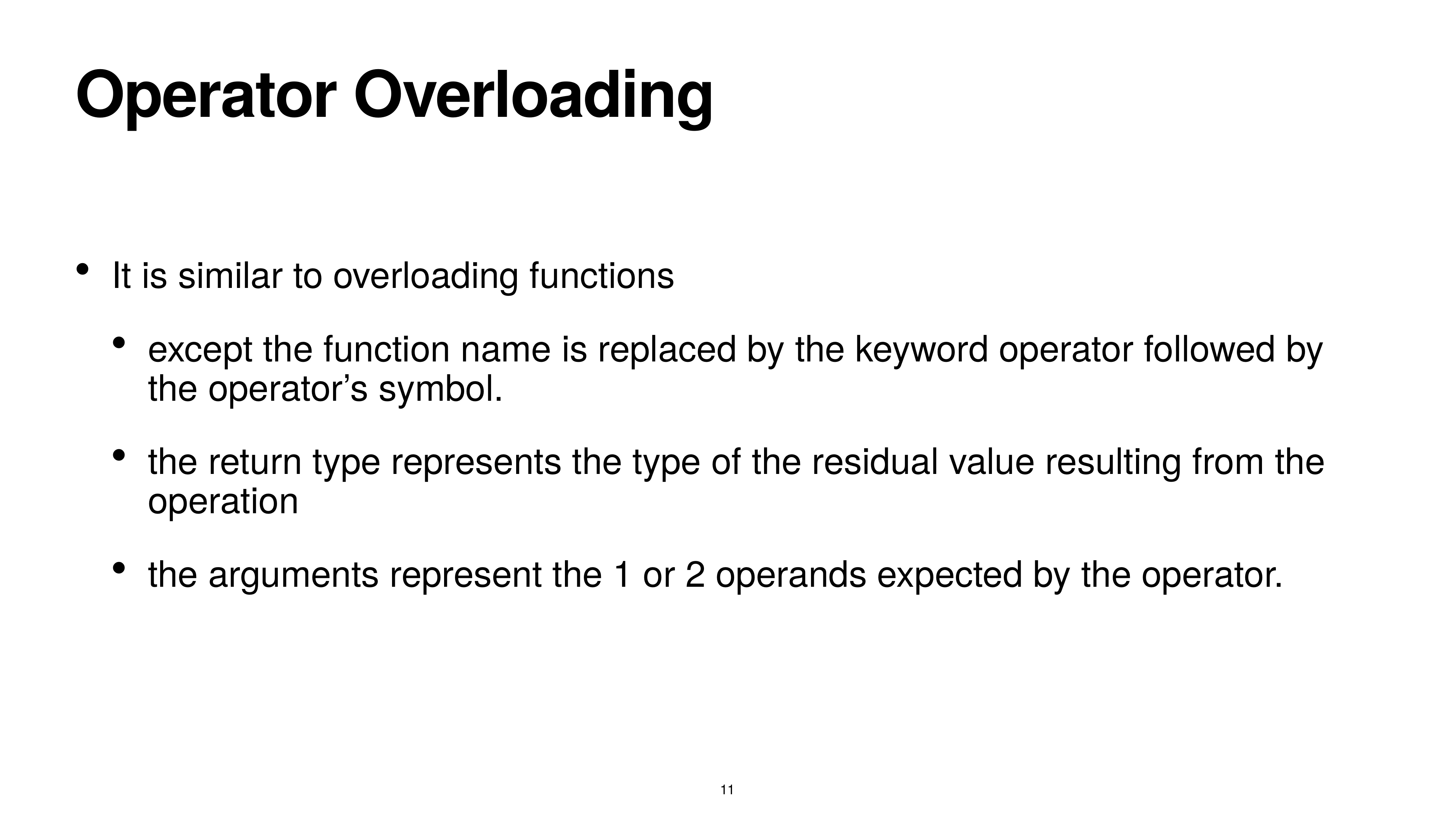

# Operator Overloading

It is similar to overloading functions
except the function name is replaced by the keyword operator followed by the operator’s symbol.
the return type represents the type of the residual value resulting from the operation
the arguments represent the 1 or 2 operands expected by the operator.
11